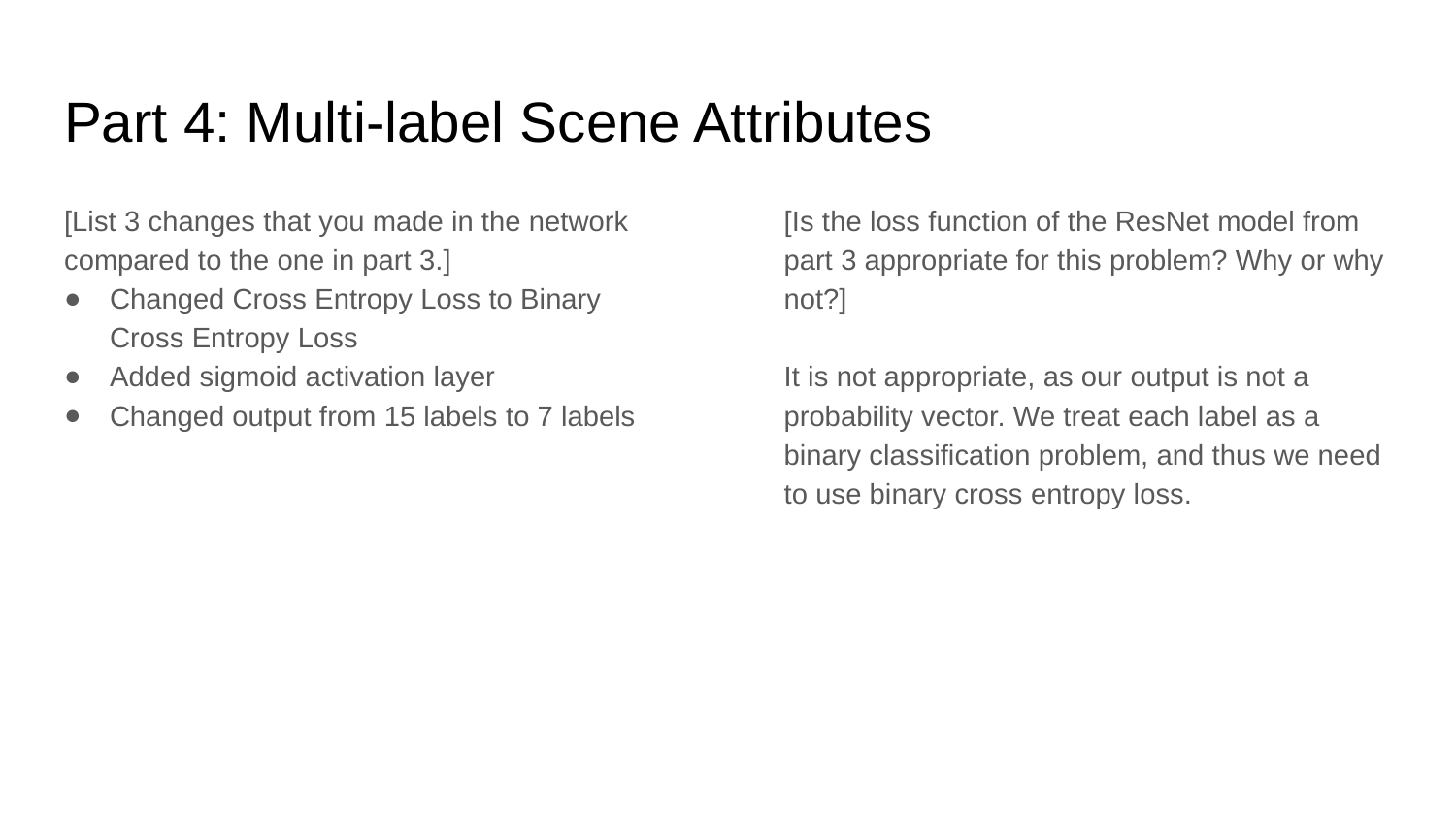

# Part 4: Multi-label Scene Attributes
[List 3 changes that you made in the network compared to the one in part 3.]
Changed Cross Entropy Loss to Binary Cross Entropy Loss
Added sigmoid activation layer
Changed output from 15 labels to 7 labels
[Is the loss function of the ResNet model from part 3 appropriate for this problem? Why or why not?]

It is not appropriate, as our output is not a probability vector. We treat each label as a binary classification problem, and thus we need to use binary cross entropy loss.